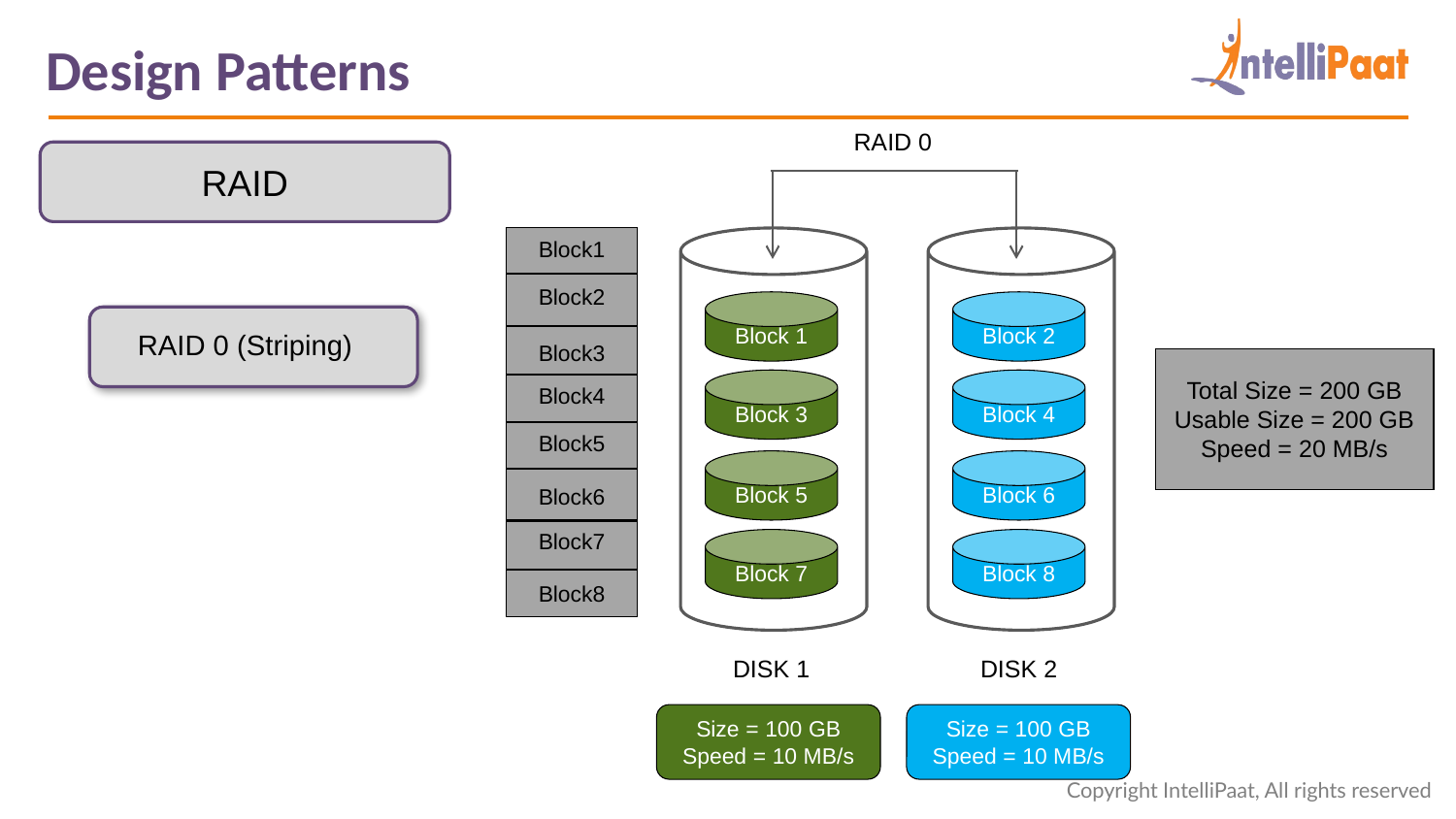

Design Patterns
RAID 0

Block1
Block2
Block3
Block4
Block5
Block6
Block7
Block8

DISK 1
DISK 2
Size = 100 GB
Speed = 10 MB/s
Size = 100 GB
Speed = 10 MB/s
Block 1
Block 2
Total Size = 200 GB
Usable Size = 200 GB
Speed = 20 MB/s
Block 3
Block 4
Block 5
Block 6
Block 7
Block 8
RAID

RAID 0 (Striping)